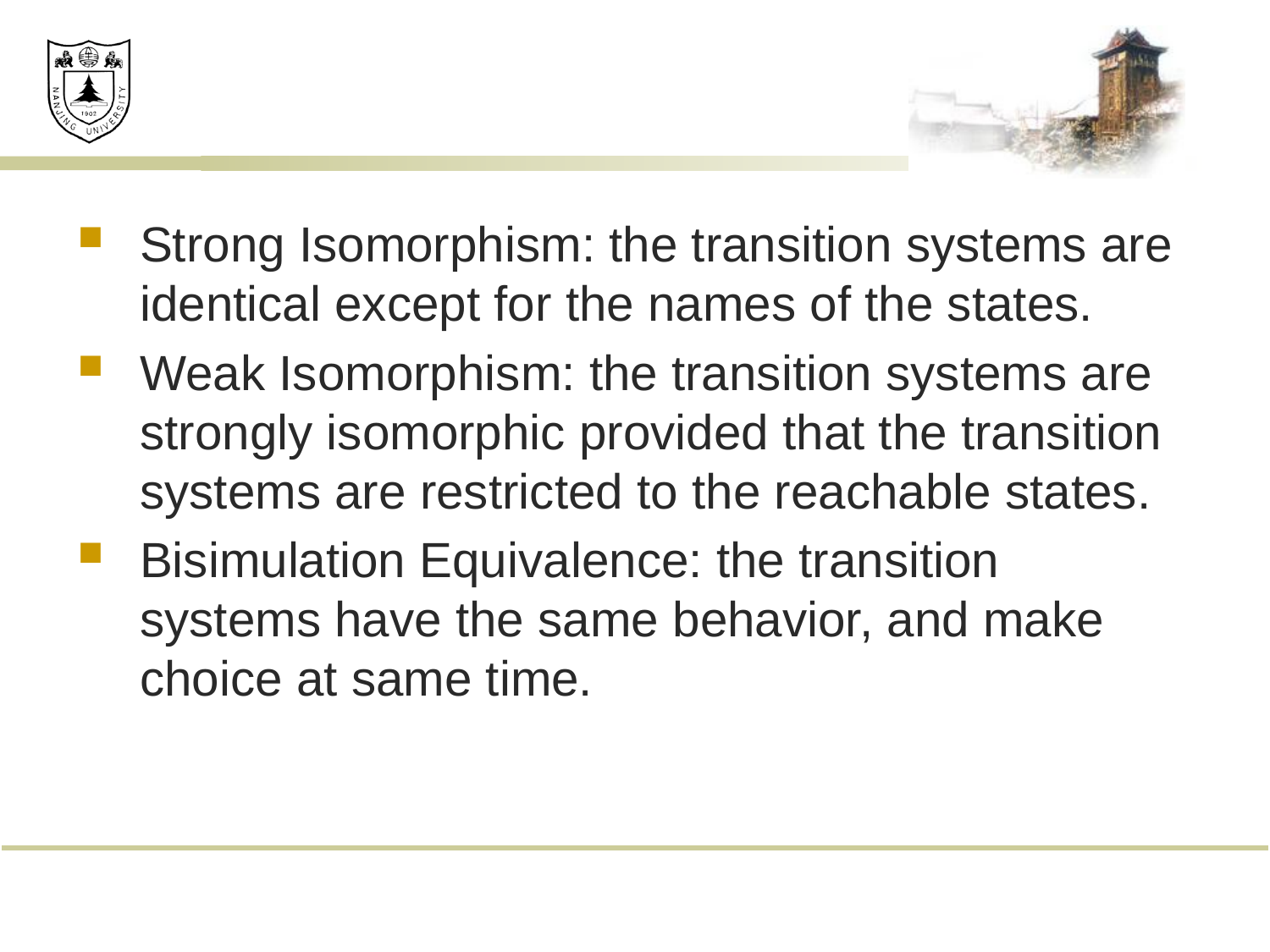

#
Strong Isomorphism: the transition systems are identical except for the names of the states.
Weak Isomorphism: the transition systems are strongly isomorphic provided that the transition systems are restricted to the reachable states.
Bisimulation Equivalence: the transition systems have the same behavior, and make choice at same time.